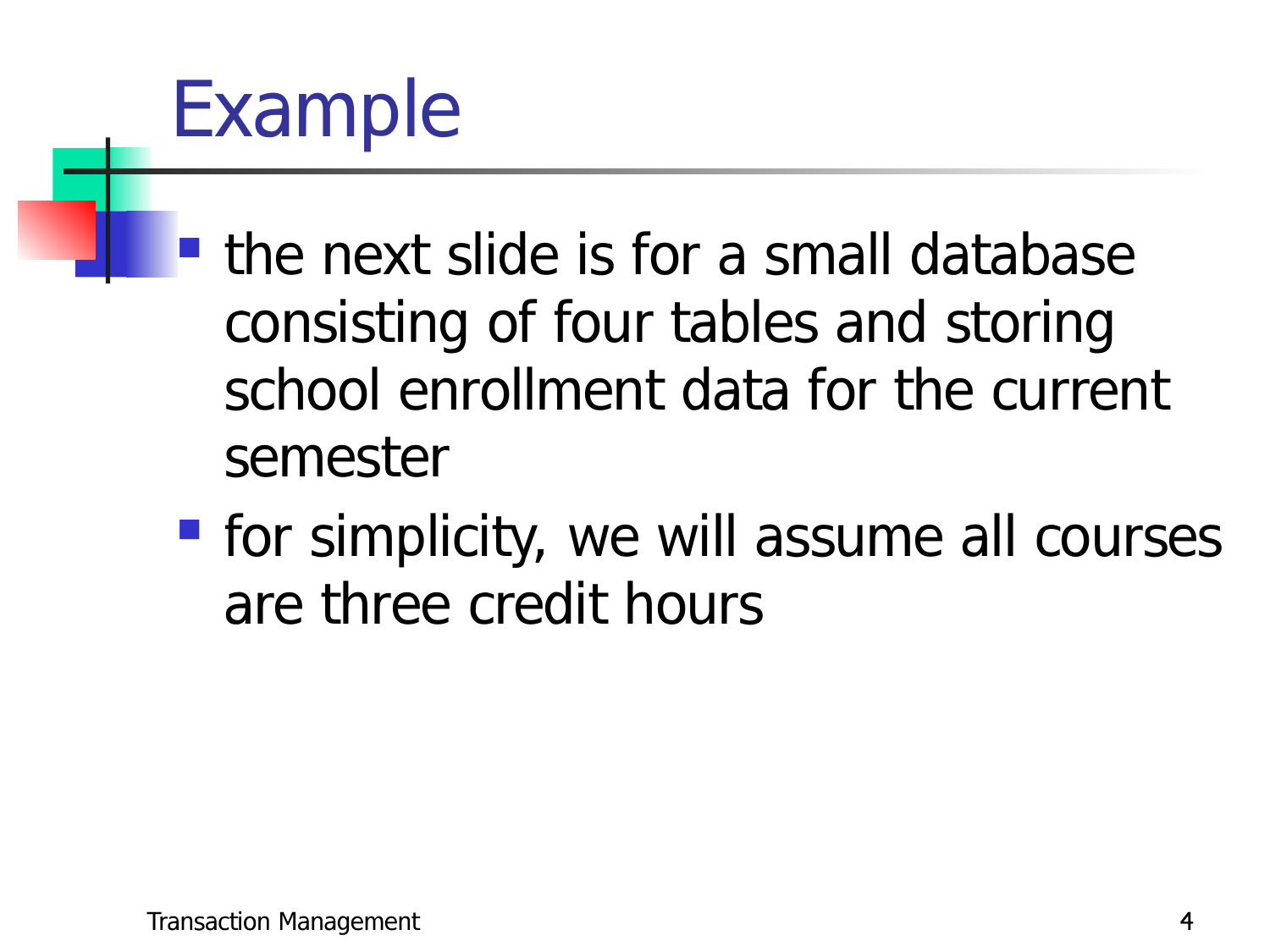

# Example
the next slide is for a small database consisting of four tables and storing school enrollment data for the current semester
for simplicity, we will assume all courses are three credit hours
Transaction Management
4